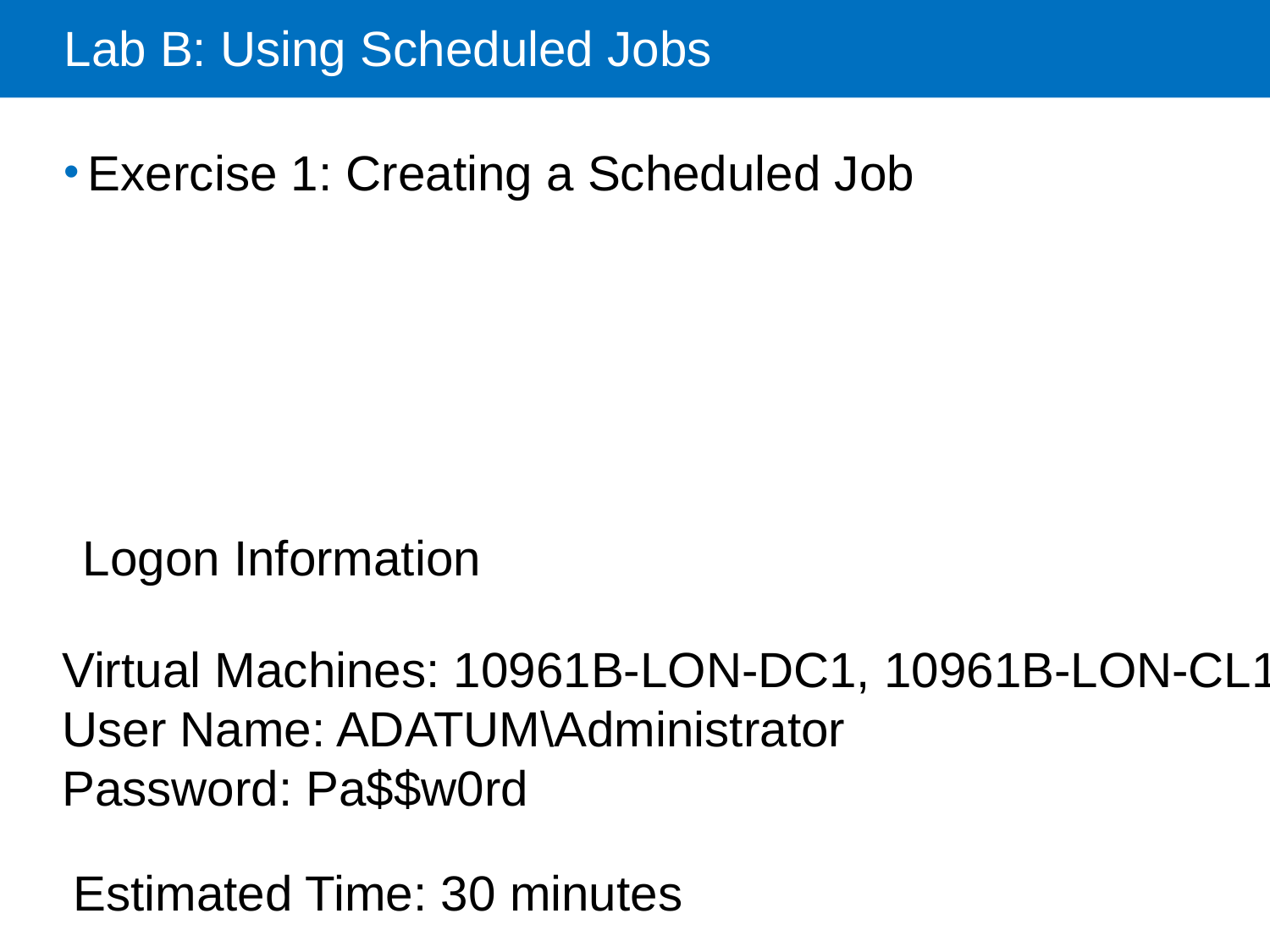

# Lab B: Using Scheduled Jobs
Exercise 1: Creating a Scheduled Job
Logon Information

Virtual Machines: 10961B-LON-DC1, 10961B-LON-CL1
User Name: ADATUM\Administrator
Password: Pa$$w0rd
Estimated Time: 30 minutes